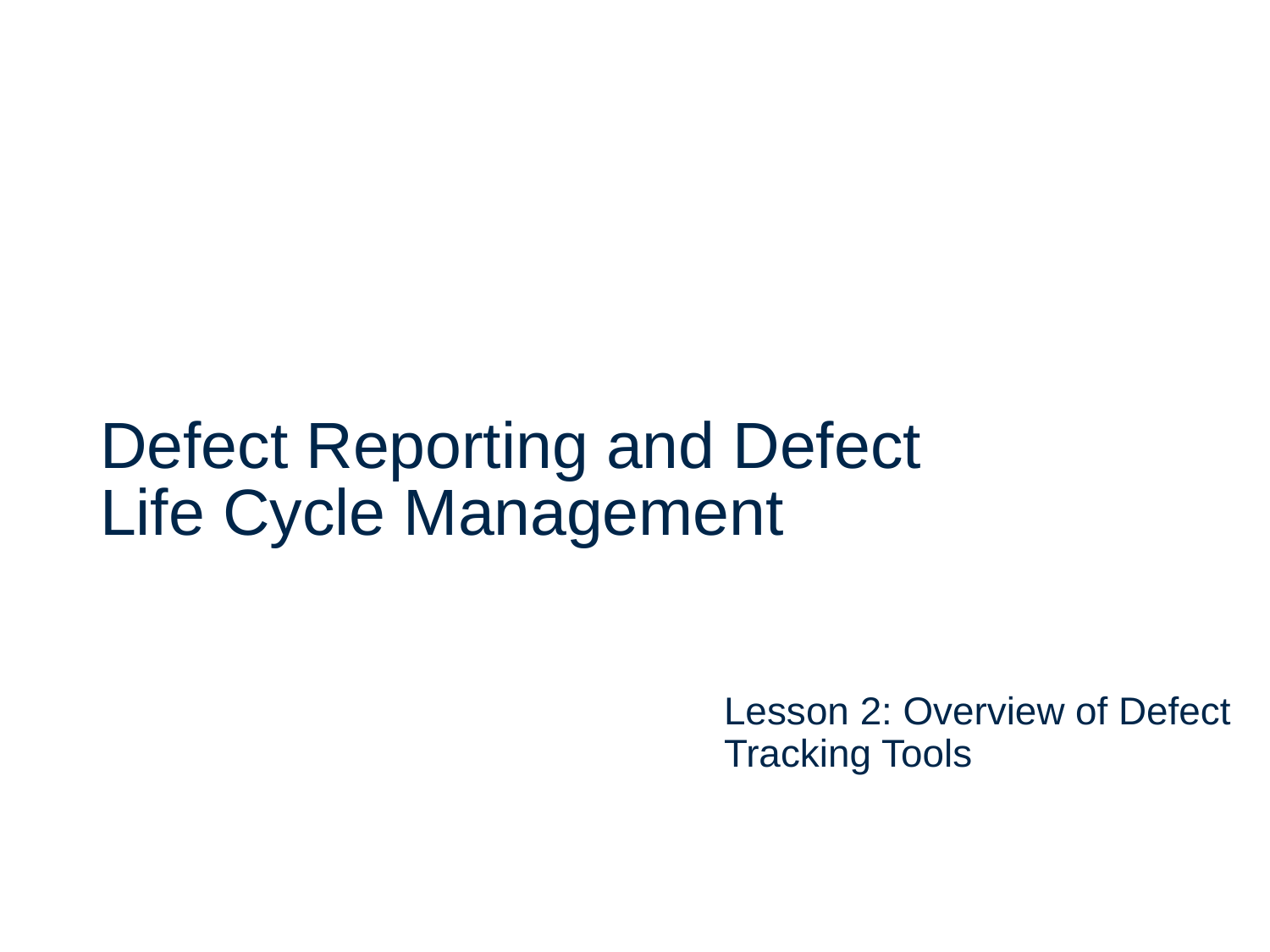

# Defect Reporting and Defect Life Cycle Management
Lesson 2: Overview of Defect Tracking Tools